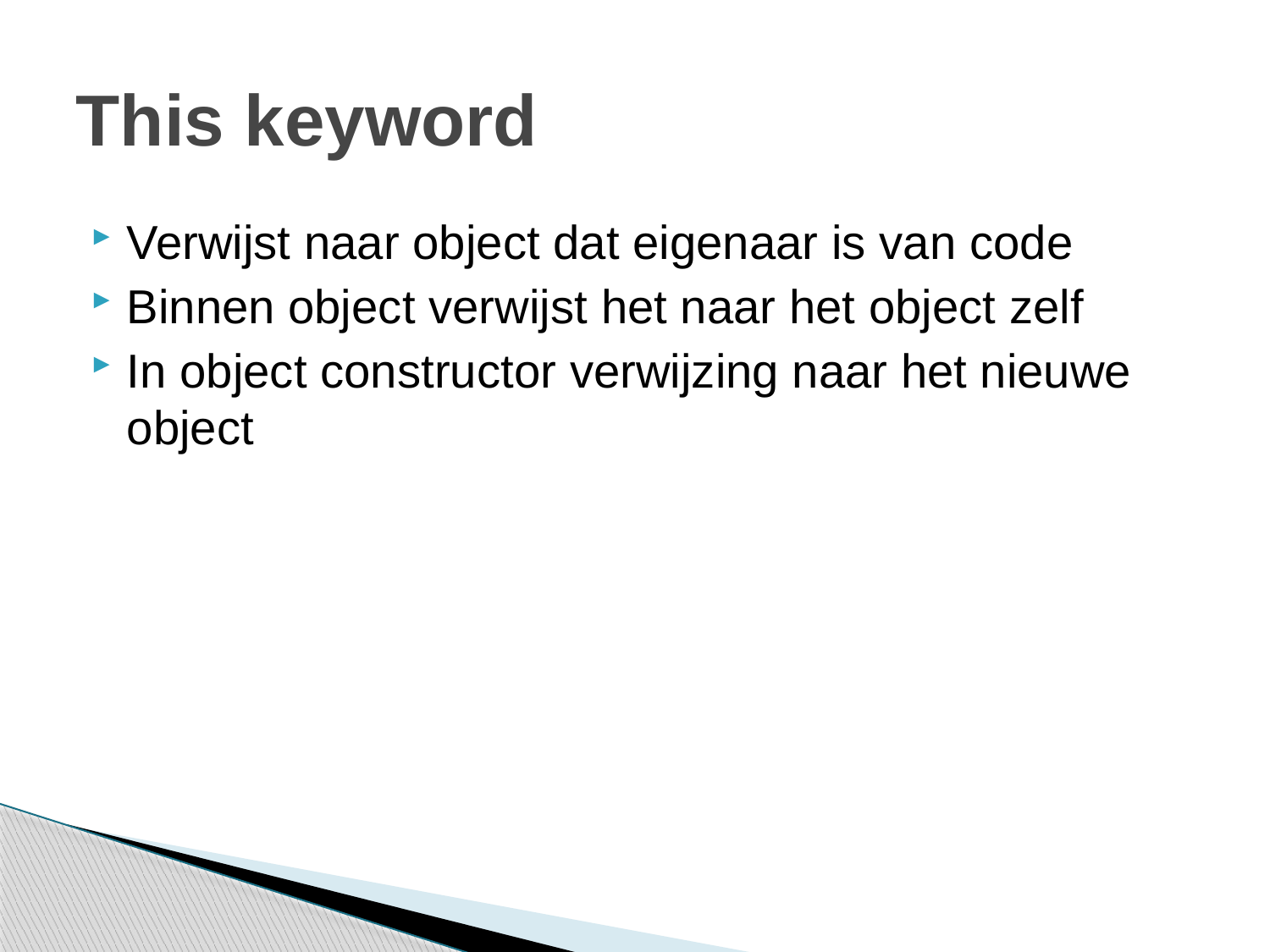

# This keyword
Verwijst naar object dat eigenaar is van code
Binnen object verwijst het naar het object zelf
In object constructor verwijzing naar het nieuwe object